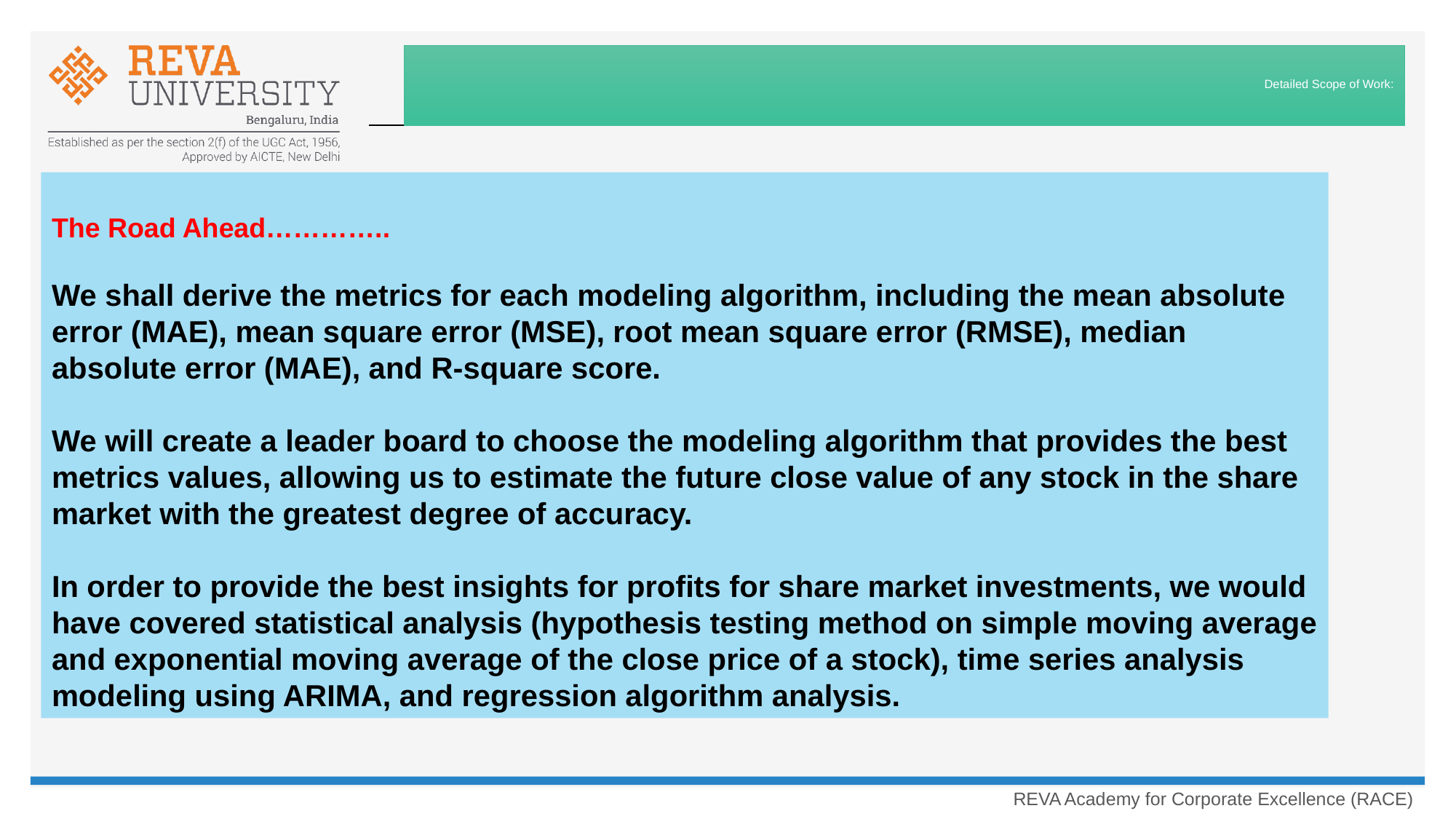

# Detailed Scope of Work:

The Road Ahead…………..

We shall derive the metrics for each modeling algorithm, including the mean absolute error (MAE), mean square error (MSE), root mean square error (RMSE), median absolute error (MAE), and R-square score.

We will create a leader board to choose the modeling algorithm that provides the best metrics values, allowing us to estimate the future close value of any stock in the share market with the greatest degree of accuracy.

In order to provide the best insights for profits for share market investments, we would have covered statistical analysis (hypothesis testing method on simple moving average and exponential moving average of the close price of a stock), time series analysis modeling using ARIMA, and regression algorithm analysis.